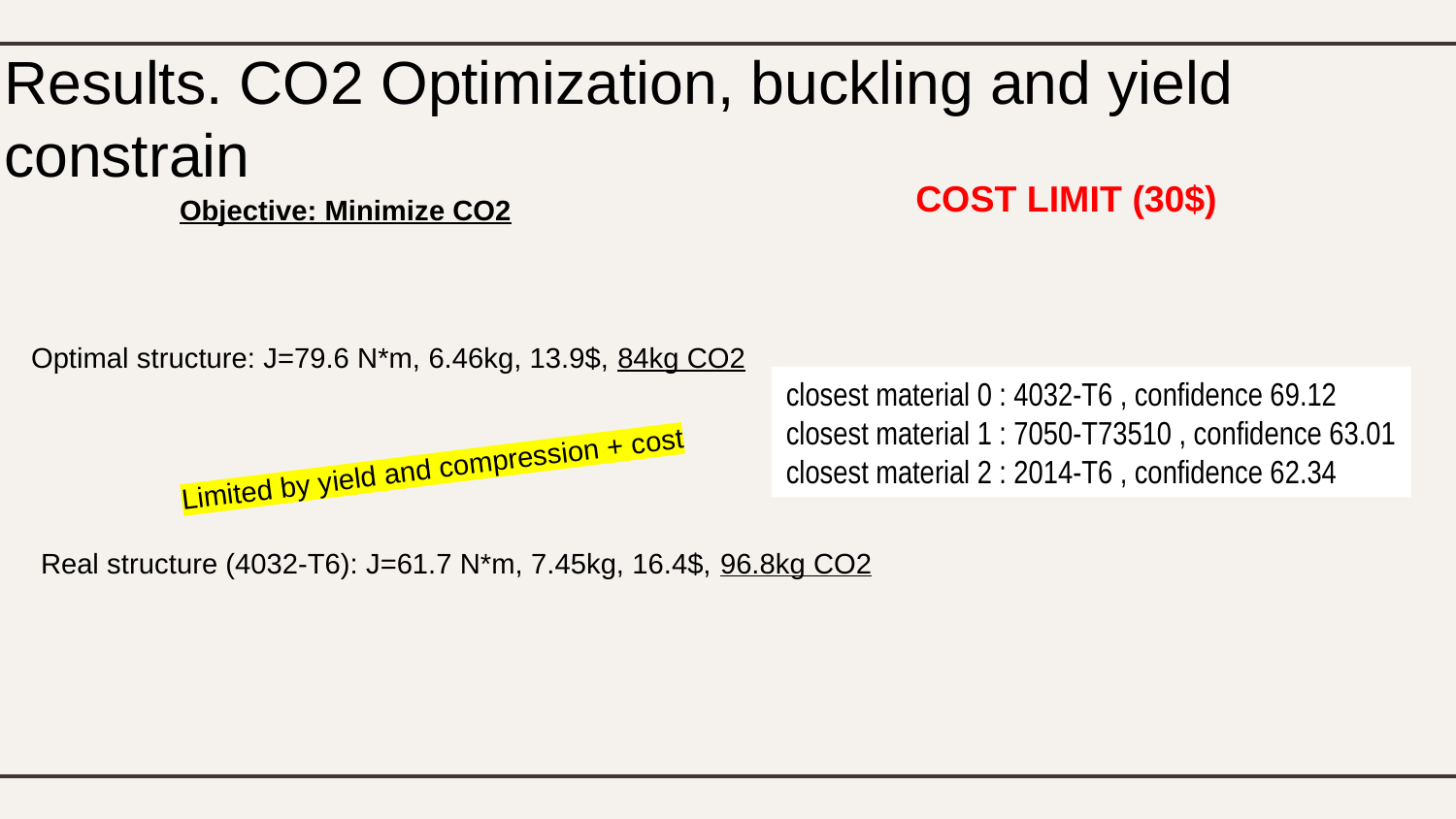

# Results. CO2 Optimization, buckling and yield constrain
COST LIMIT (30$)
Objective: Minimize CO2
Optimal structure: J=79.6 N*m, 6.46kg, 13.9$, 84kg CO2
closest material 0 : 4032-T6 , confidence 69.12
closest material 1 : 7050-T73510 , confidence 63.01
closest material 2 : 2014-T6 , confidence 62.34
Limited by yield and compression + cost
Real structure (4032-T6): J=61.7 N*m, 7.45kg, 16.4$, 96.8kg CO2